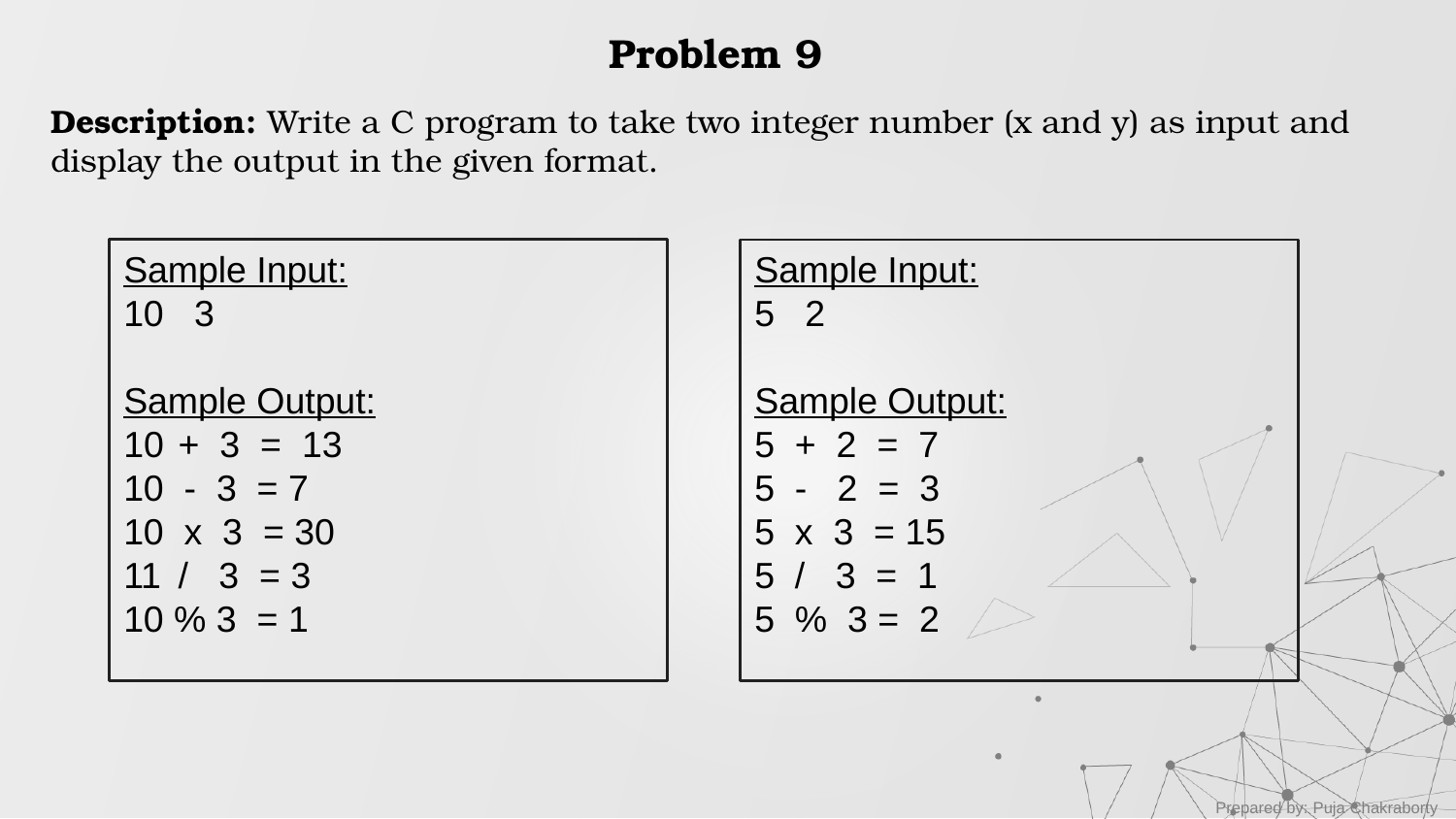

Problem 9
Description: Write a C program to take two integer number (x and y) as input and display the output in the given format.
Sample Input:
10   3

Sample Output:
+  3  =  13
10  -  3  = 7
10  x  3  = 30
/   3  = 3
10 % 3  = 1

Sample Input:
5   2

Sample Output:
5  +  2  =  7
5  -   2  =  3
5  x  3  = 15
5  /   3  =  1
5  %  3 =  2

Prepared by: Puja Chakraborty